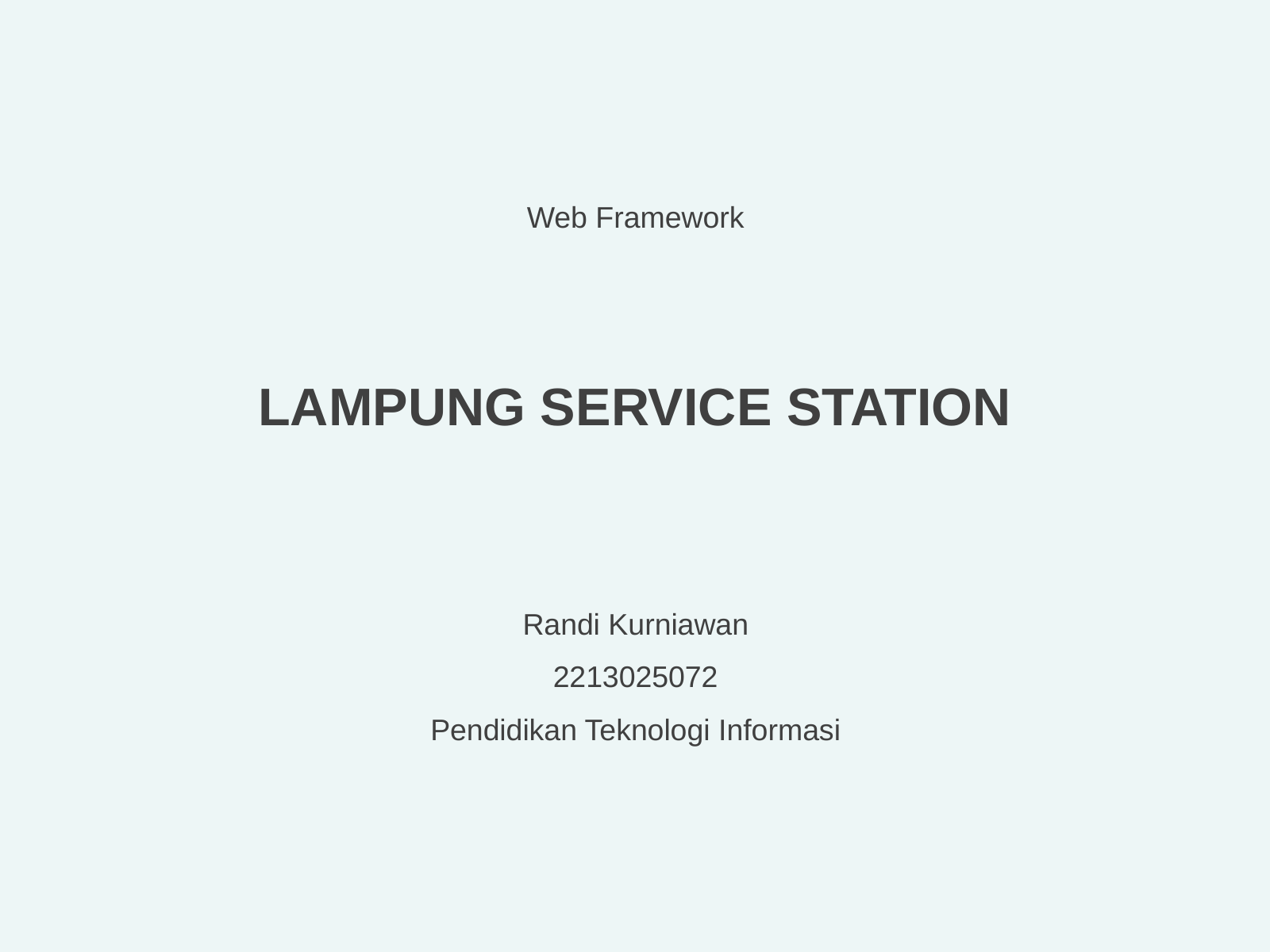

Web Framework
LAMPUNG SERVICE STATION
Randi Kurniawan
2213025072
Pendidikan Teknologi Informasi